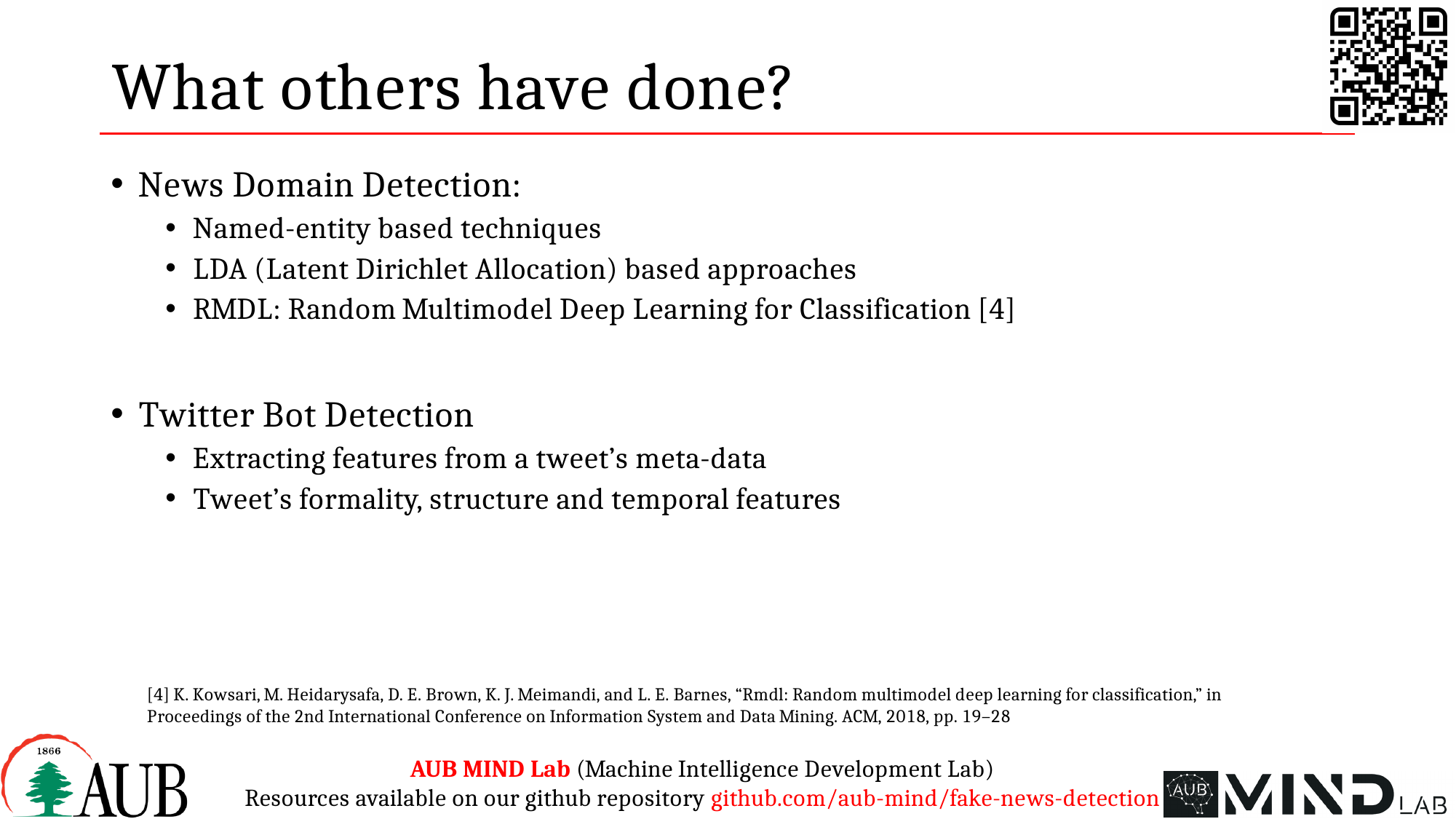

# What others have done?
News Domain Detection:
Named-entity based techniques
LDA (Latent Dirichlet Allocation) based approaches
RMDL: Random Multimodel Deep Learning for Classification [4]

Twitter Bot Detection
Extracting features from a tweet’s meta-data
Tweet’s formality, structure and temporal features
[4] K. Kowsari, M. Heidarysafa, D. E. Brown, K. J. Meimandi, and L. E. Barnes, “Rmdl: Random multimodel deep learning for classification,” in Proceedings of the 2nd International Conference on Information System and Data Mining. ACM, 2018, pp. 19–28